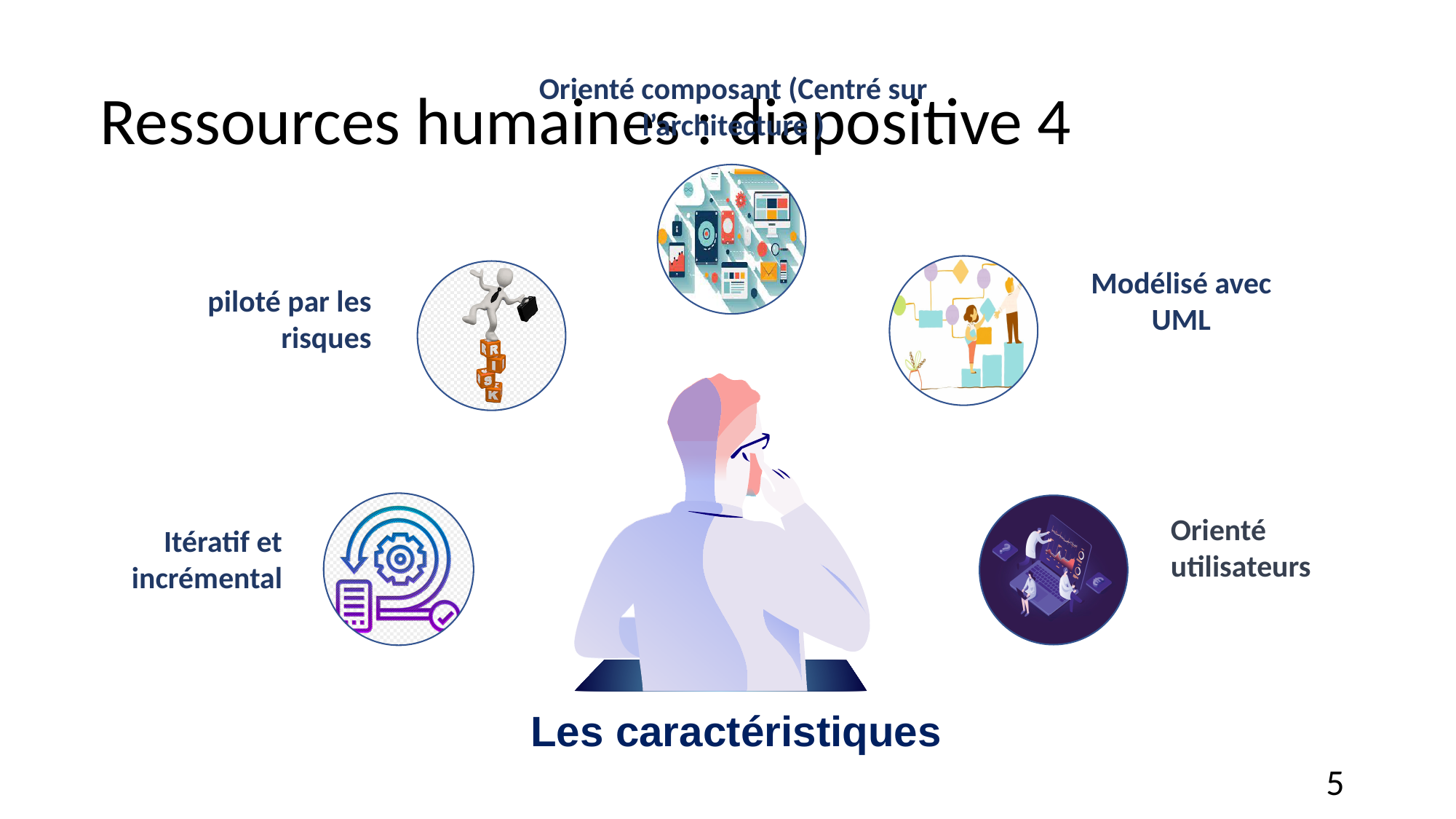

# Ressources humaines : diapositive 4
Orienté composant (Centré sur l’architecture )

Modélisé avecUML

piloté par les risques

Orienté utilisateurs

Itératif et incrémental

Les caractéristiques
5